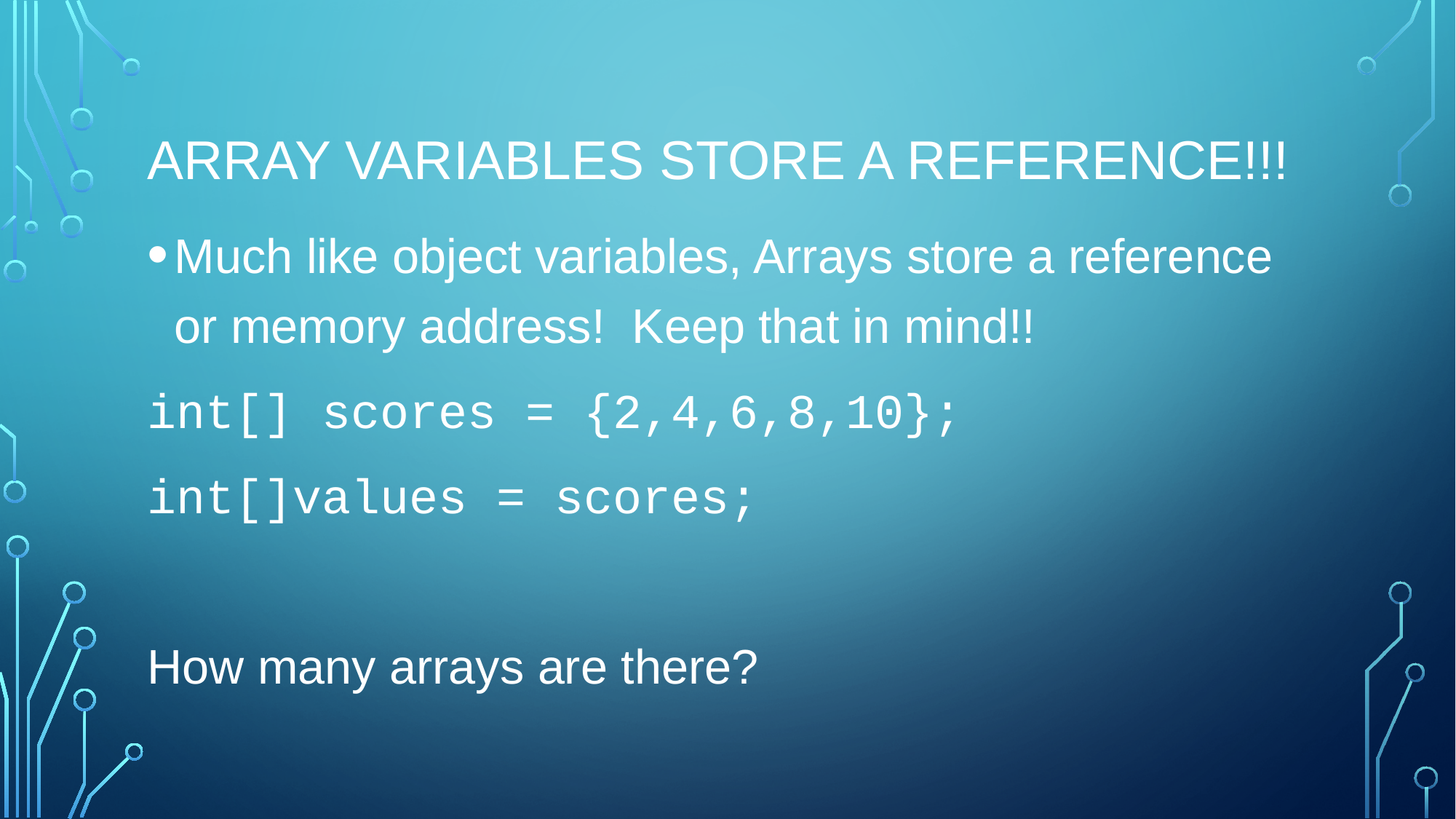

# Array variables store a reference!!!
Much like object variables, Arrays store a reference or memory address!  Keep that in mind!!
int[] scores = {2,4,6,8,10};
int[]values = scores;

How many arrays are there?